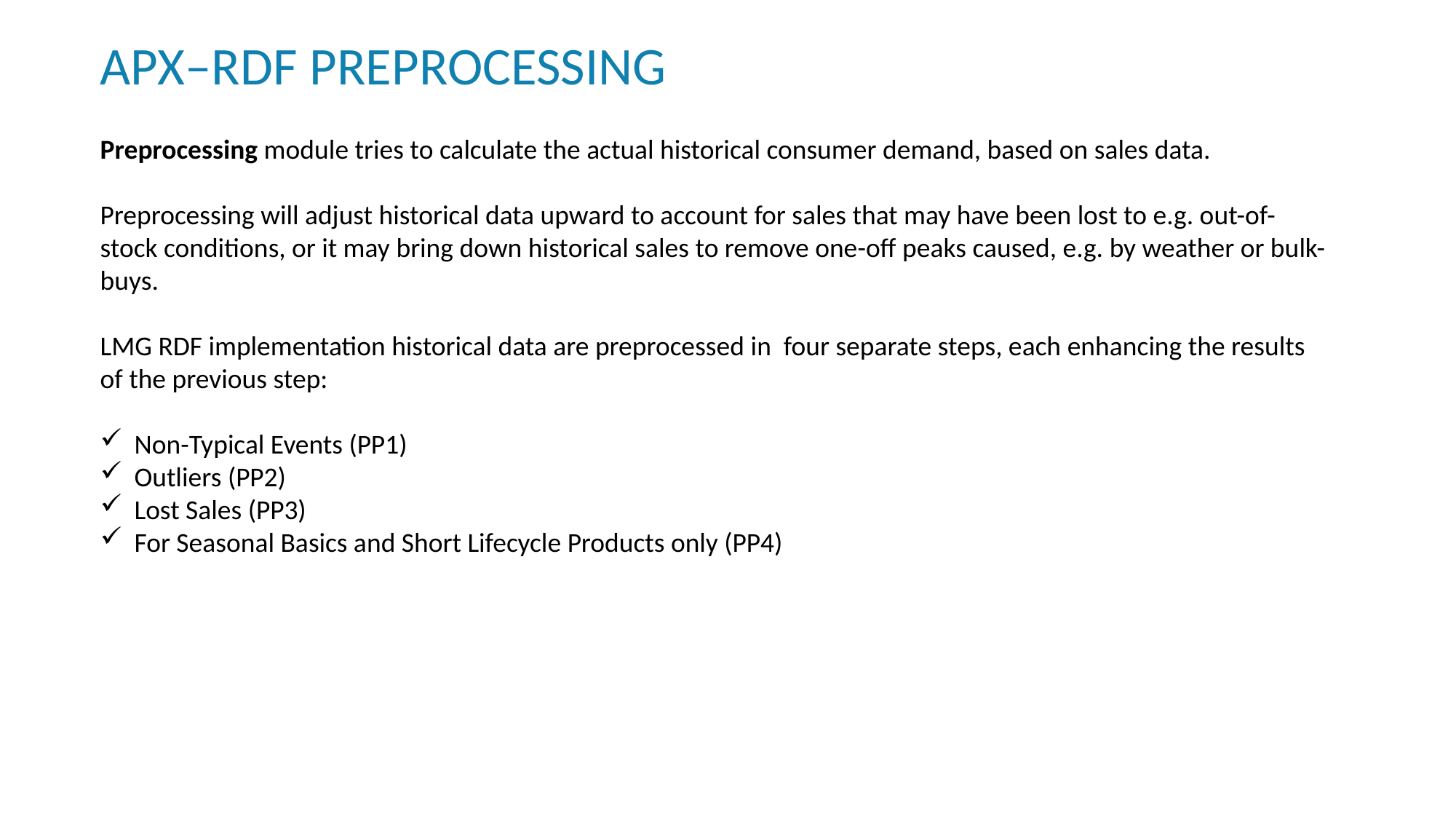

# APX–RDF Preprocessing
Preprocessing module tries to calculate the actual historical consumer demand, based on sales data.

Preprocessing will adjust historical data upward to account for sales that may have been lost to e.g. out-of-stock conditions, or it may bring down historical sales to remove one-off peaks caused, e.g. by weather or bulk-buys.

LMG RDF implementation historical data are preprocessed in  four separate steps, each enhancing the results of the previous step:

Non-Typical Events (PP1)
Outliers (PP2)
Lost Sales (PP3)
For Seasonal Basics and Short Lifecycle Products only (PP4)